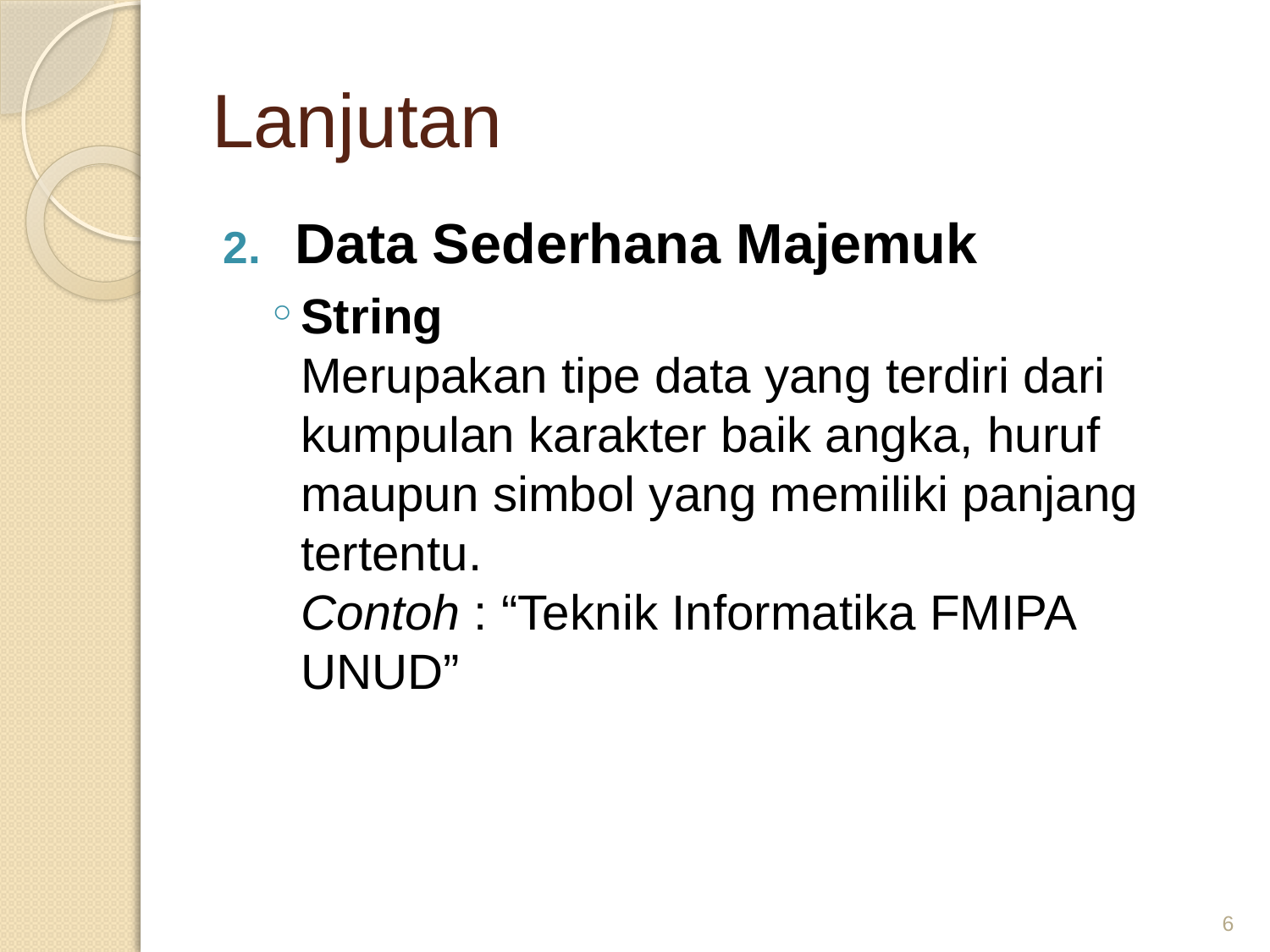

# Lanjutan
Data Sederhana Majemuk
String
Merupakan tipe data yang terdiri dari kumpulan karakter baik angka, huruf maupun simbol yang memiliki panjang tertentu.
Contoh : “Teknik Informatika FMIPA UNUD”

6